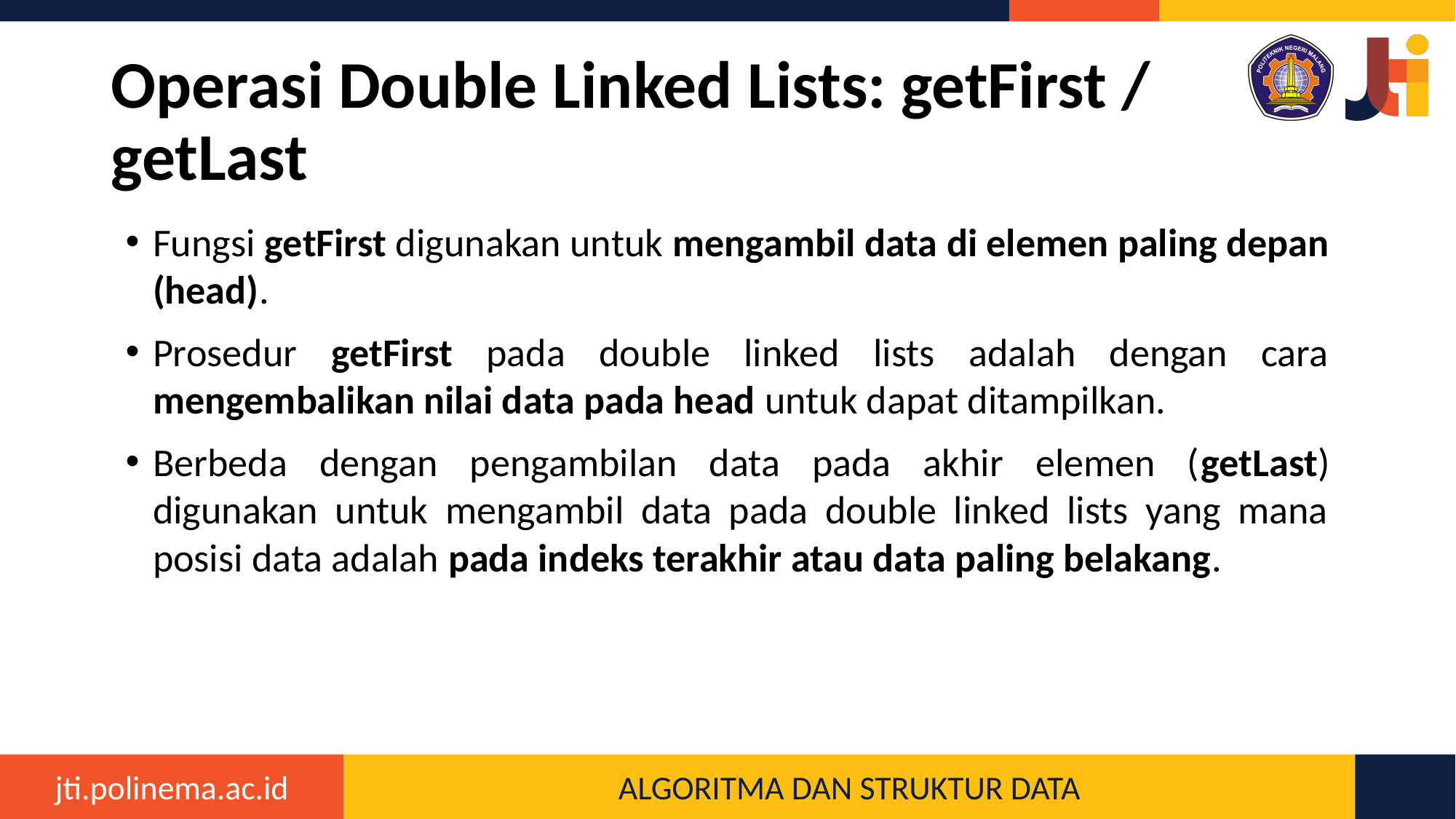

# Operasi Double Linked Lists: getFirst / getLast
Fungsi getFirst digunakan untuk mengambil data di elemen paling depan (head).
Prosedur getFirst pada double linked lists adalah dengan cara mengembalikan nilai data pada head untuk dapat ditampilkan.
Berbeda dengan pengambilan data pada akhir elemen (getLast) digunakan untuk mengambil data pada double linked lists yang mana posisi data adalah pada indeks terakhir atau data paling belakang.